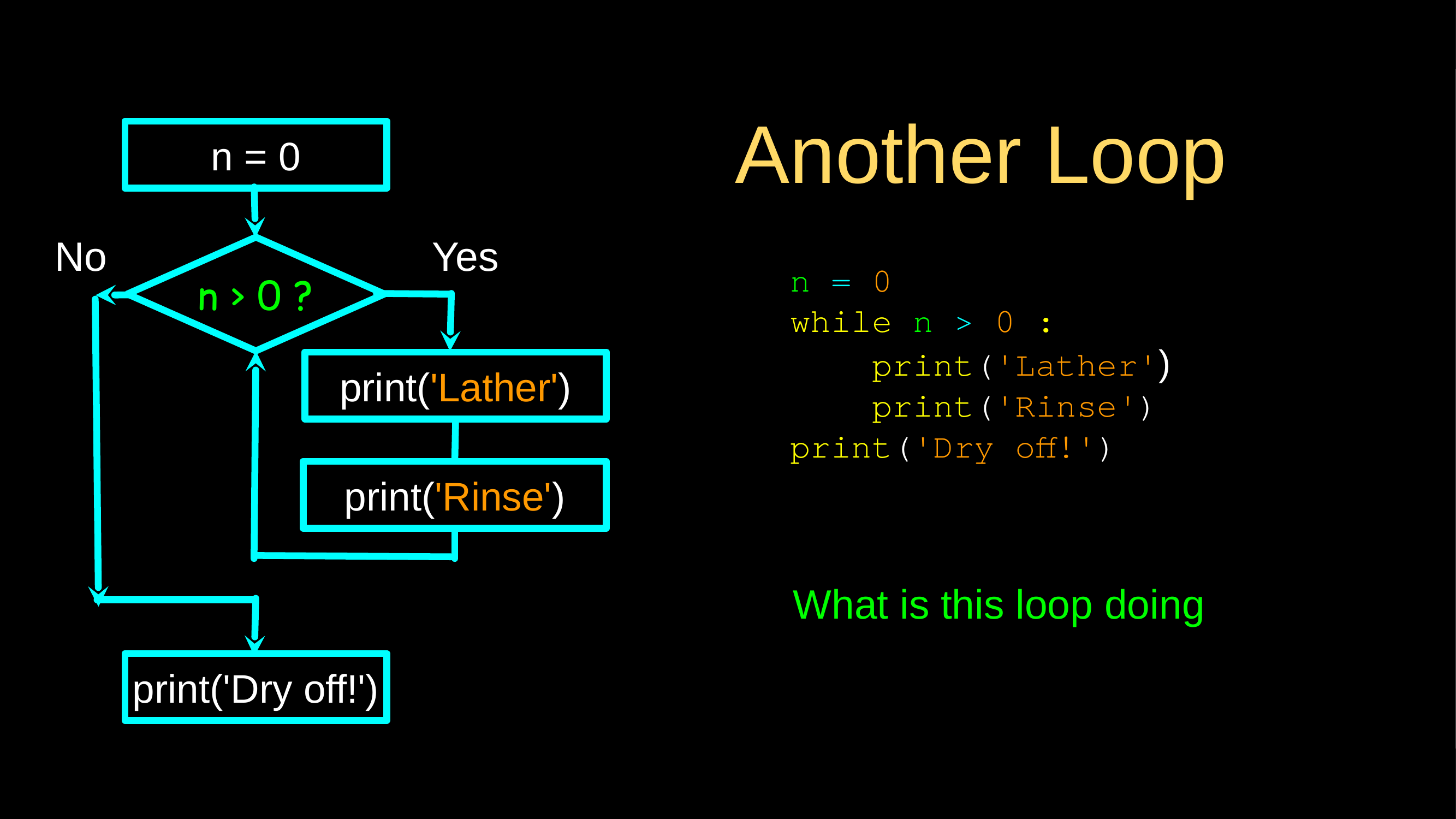

# Another Loop
n = 0
No
Yes
n = 0
while n > 0 :
    print('Lather')
    print('Rinse')
print('Dry off!')
n > 0 ?
print('Lather')
print('Rinse')
What is this loop doing

print('Dry off!')